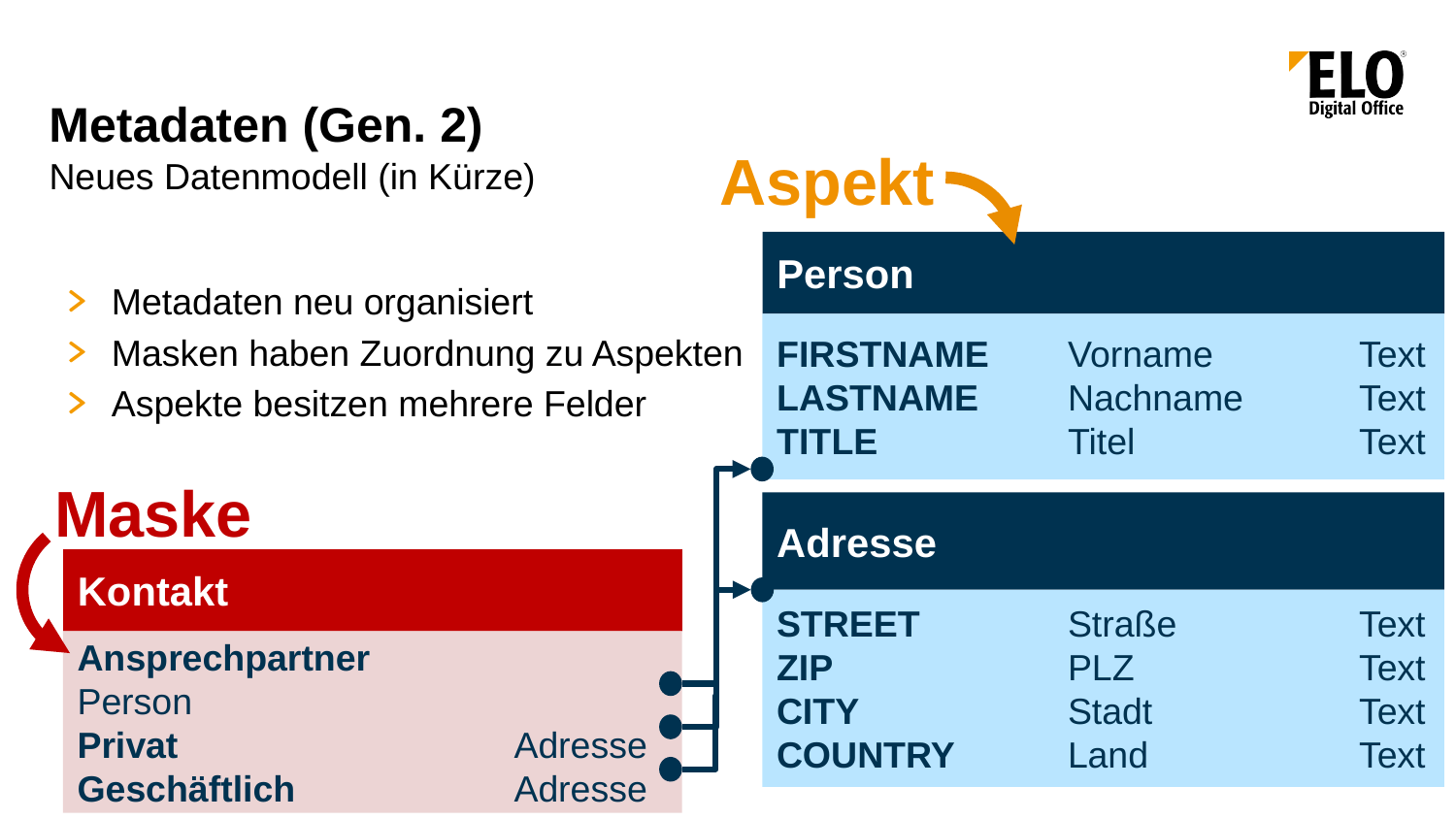

# Metadaten (Gen. 2)
Aspekt
Neues Datenmodell (in Kürze)

Person
FIRSTNAME	Vorname		Text
LASTNAME	Nachname	Text
TITLE		Titel		Text
Metadaten neu organisiert
Masken haben Zuordnung zu Aspekten
Aspekte besitzen mehrere Felder

Maske
Adresse
STREET		Straße		Text
ZIP		PLZ		Text
CITY		Stadt		Text
COUNTRY	Land		Text

Kontakt
Ansprechpartner		Person
Privat			Adresse
Geschäftlich		Adresse